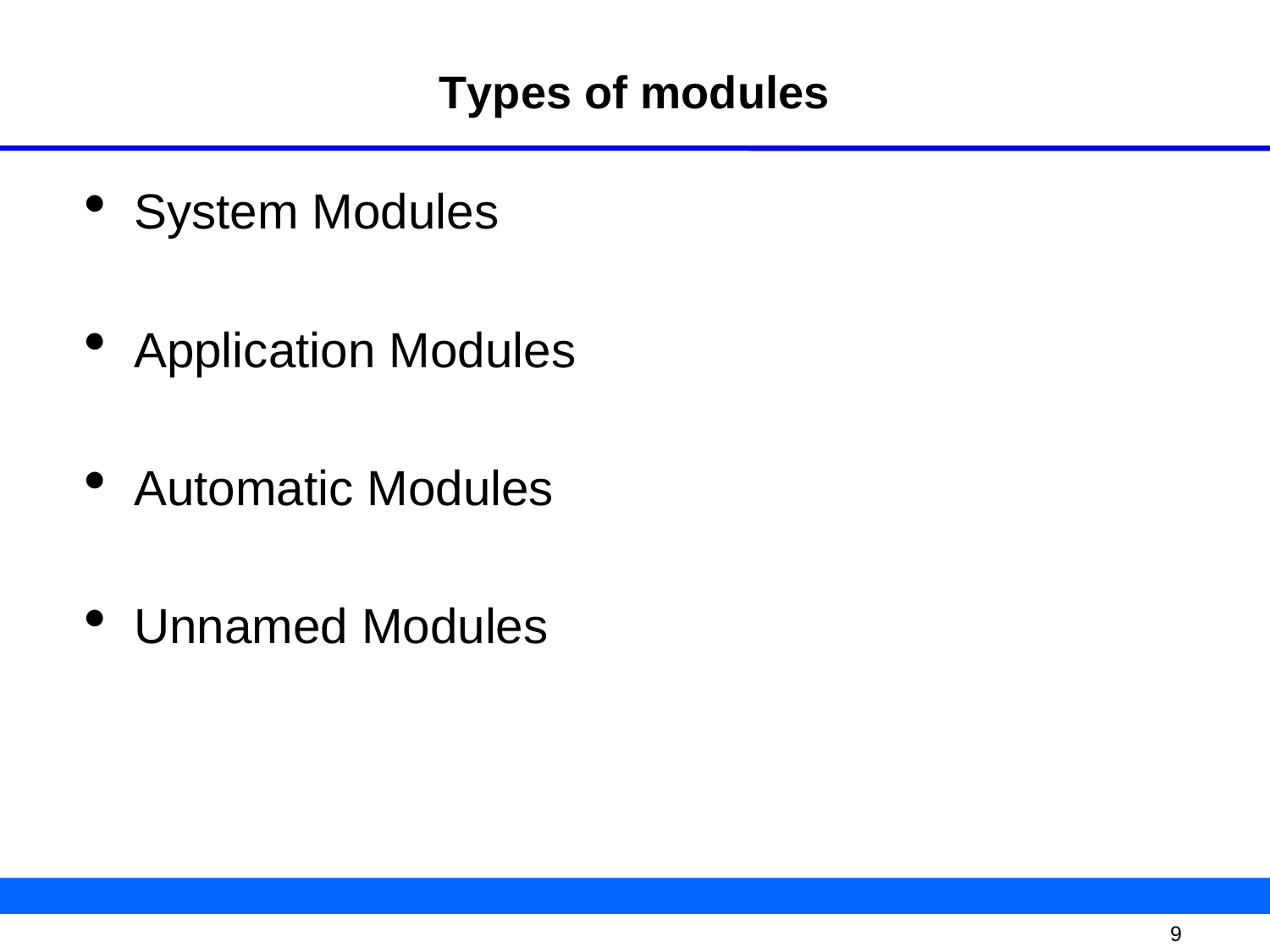

# Types of modules
System Modules

Application Modules

Automatic Modules

Unnamed Modules